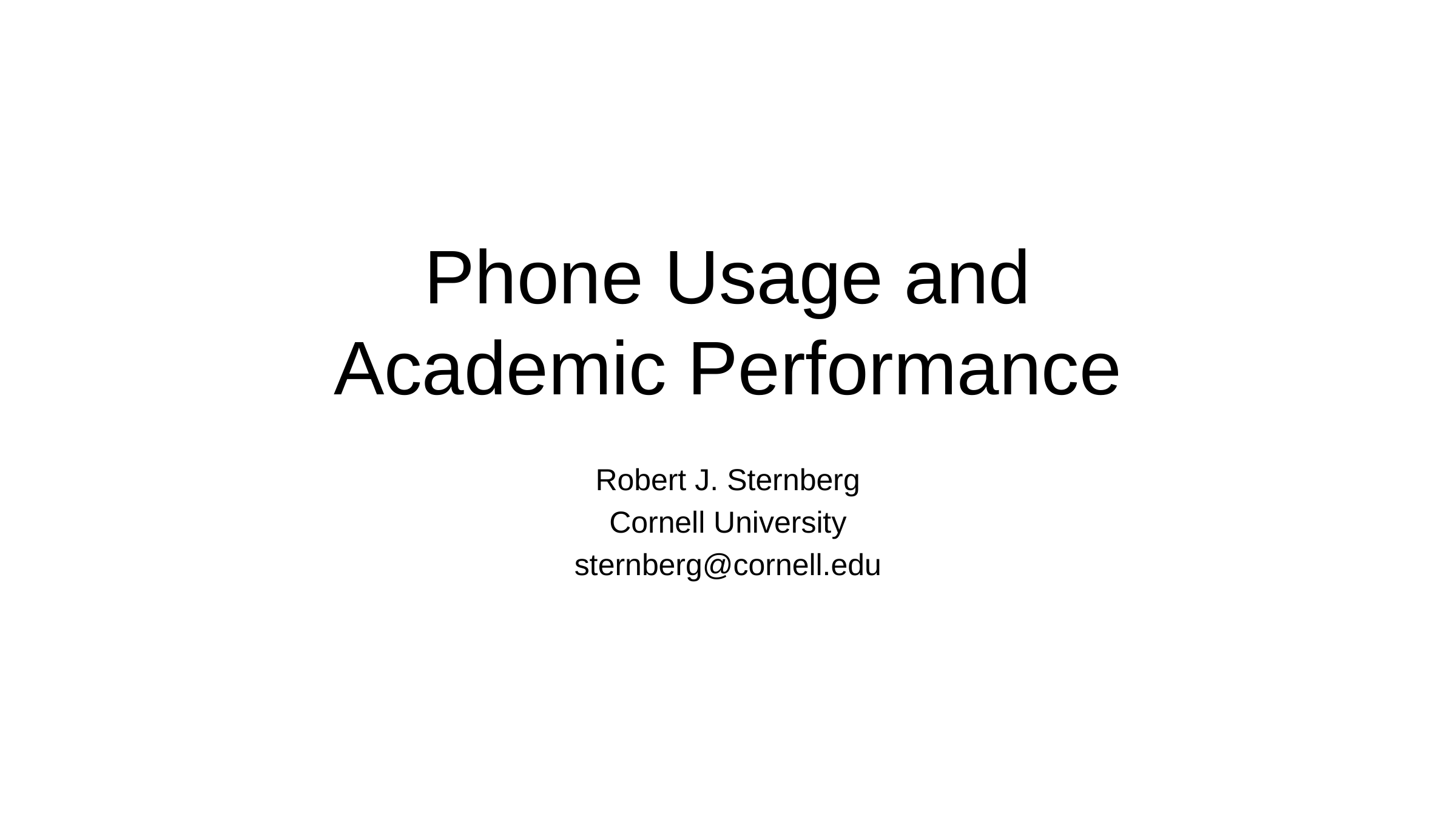

# Phone Usage and Academic Performance
Robert J. Sternberg
Cornell University
sternberg@cornell.edu